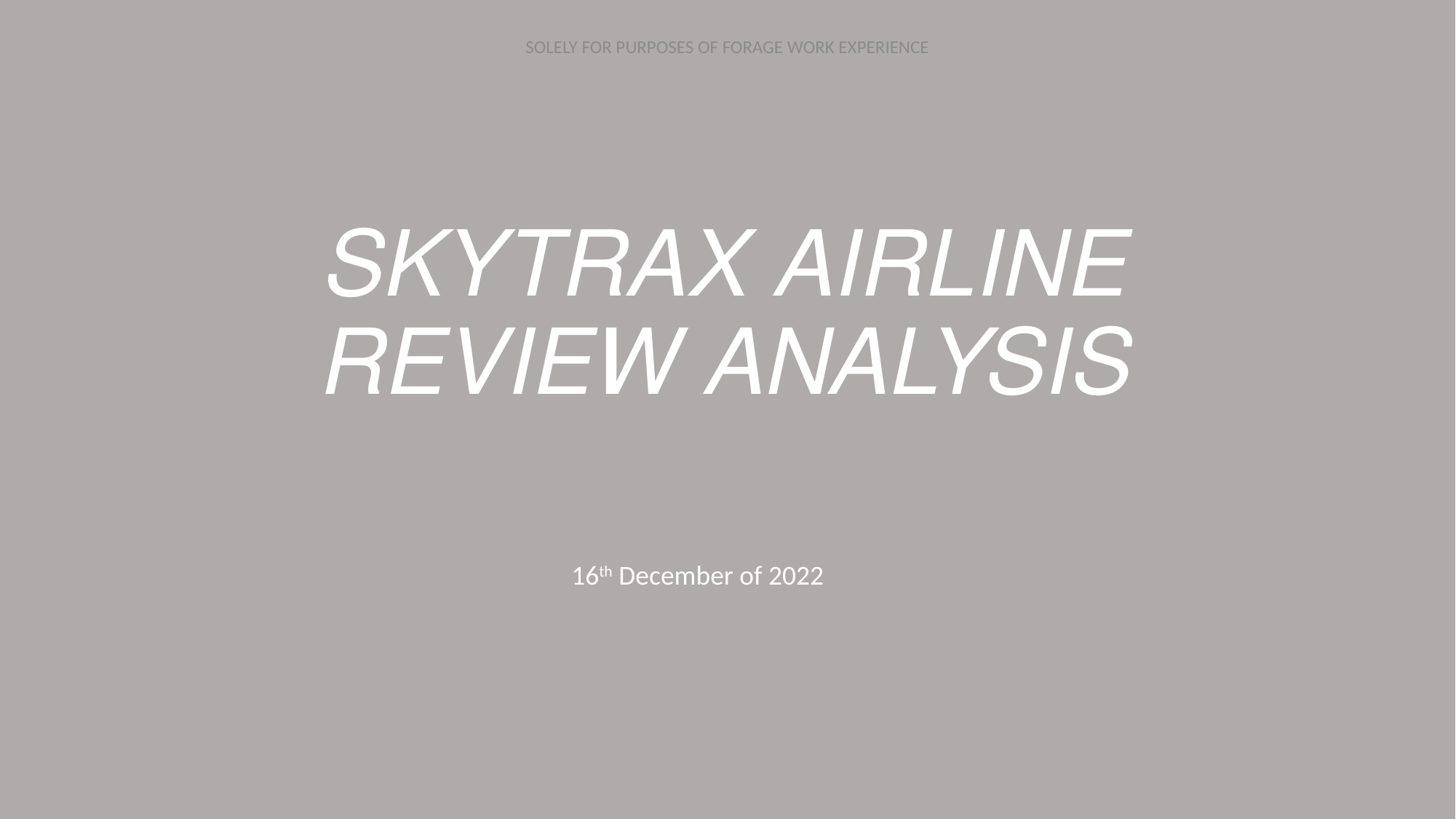

# SKYTRAX AIRLINE REVIEW ANALYSIS
16th December of 2022